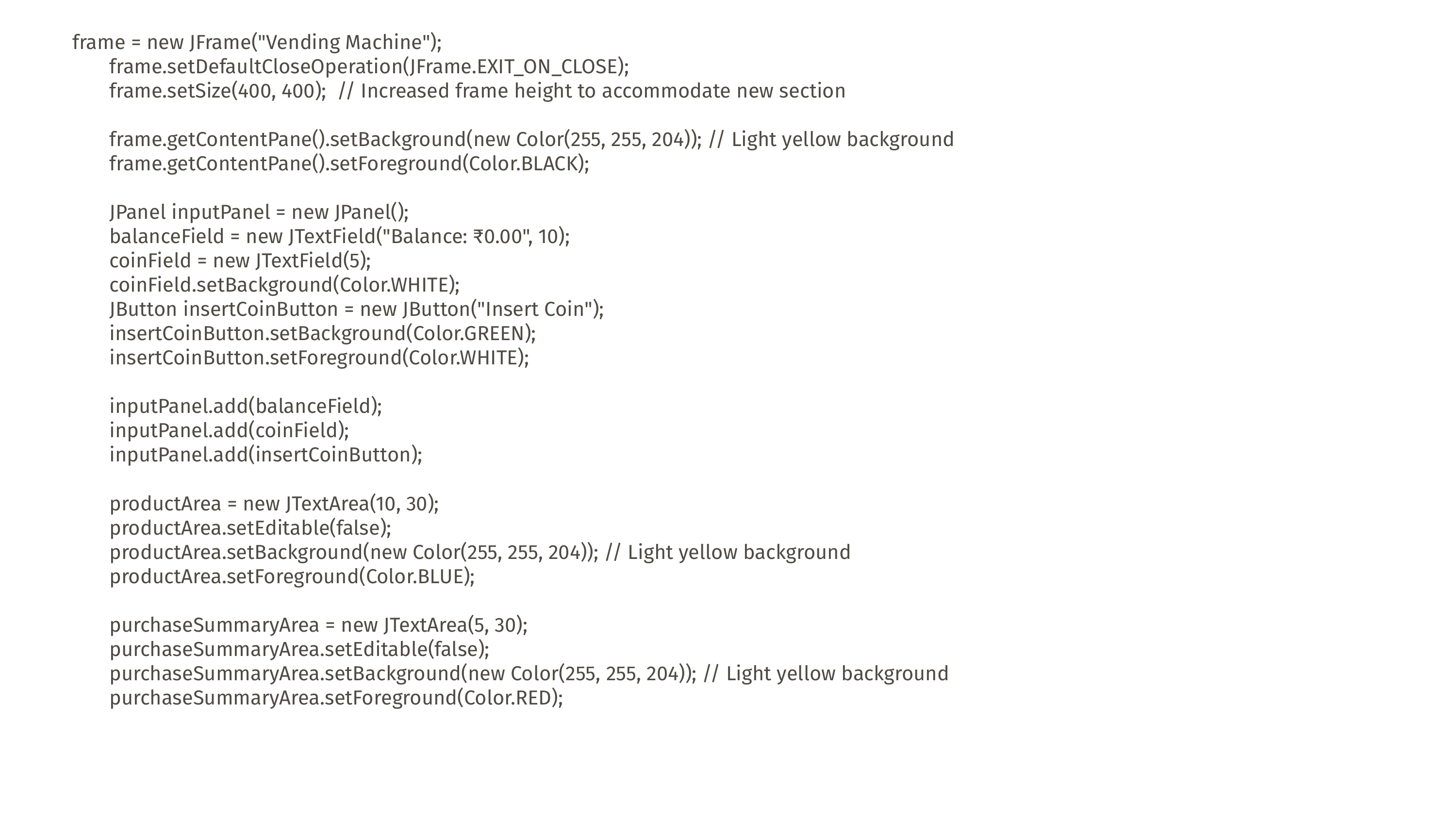

frame = new JFrame("Vending Machine");
        frame.setDefaultCloseOperation(JFrame.EXIT_ON_CLOSE);
        frame.setSize(400, 400);  // Increased frame height to accommodate new section

        frame.getContentPane().setBackground(new Color(255, 255, 204)); // Light yellow background
        frame.getContentPane().setForeground(Color.BLACK);

        JPanel inputPanel = new JPanel();
        balanceField = new JTextField("Balance: ₹0.00", 10);
        coinField = new JTextField(5);
        coinField.setBackground(Color.WHITE);
        JButton insertCoinButton = new JButton("Insert Coin");
        insertCoinButton.setBackground(Color.GREEN);
        insertCoinButton.setForeground(Color.WHITE);

        inputPanel.add(balanceField);
        inputPanel.add(coinField);
        inputPanel.add(insertCoinButton);

        productArea = new JTextArea(10, 30);
        productArea.setEditable(false);
        productArea.setBackground(new Color(255, 255, 204)); // Light yellow background
        productArea.setForeground(Color.BLUE);

        purchaseSummaryArea = new JTextArea(5, 30);
        purchaseSummaryArea.setEditable(false);
        purchaseSummaryArea.setBackground(new Color(255, 255, 204)); // Light yellow background
        purchaseSummaryArea.setForeground(Color.RED);